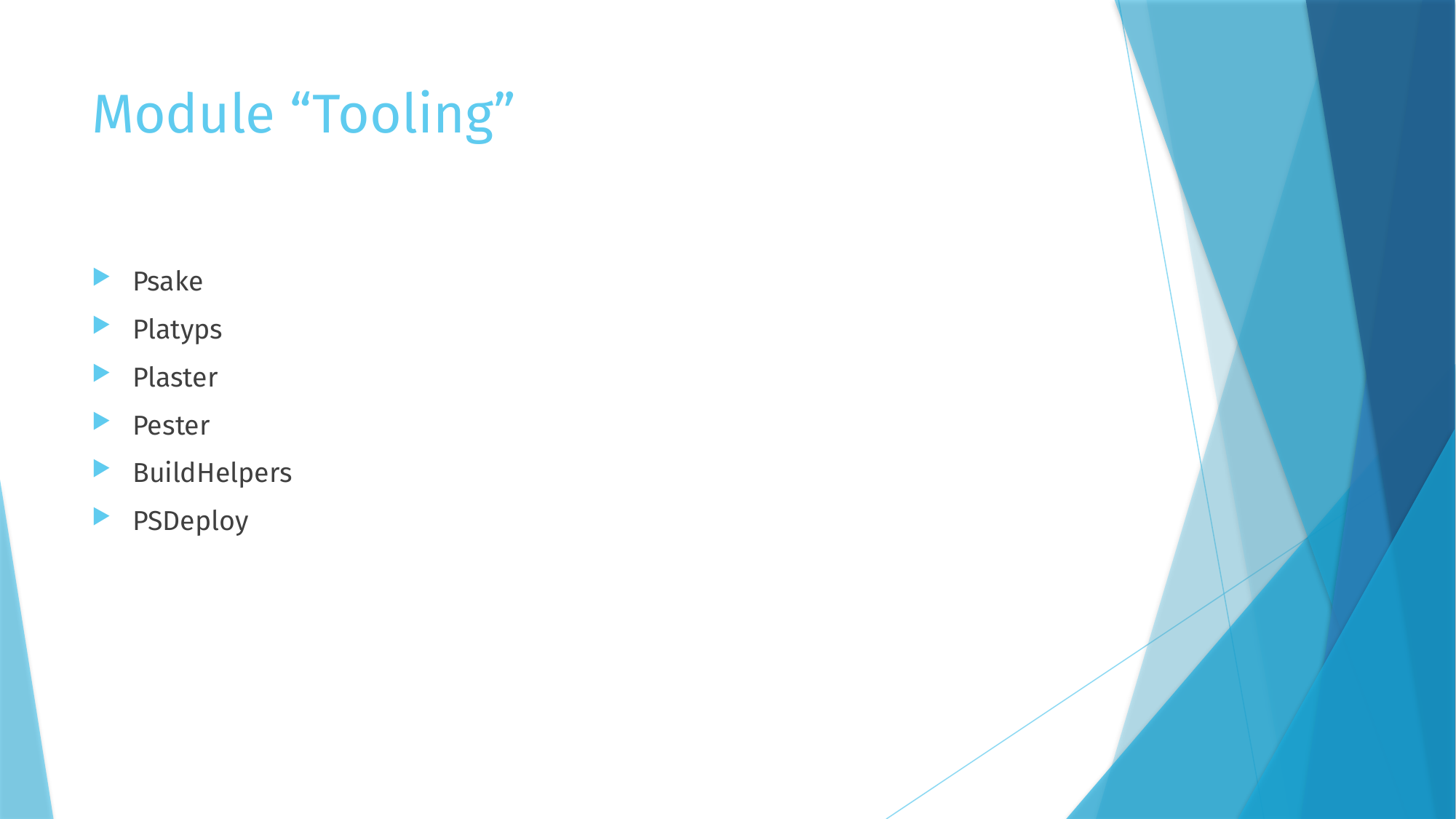

# Module “Tooling”
Psake
Platyps
Plaster
Pester
BuildHelpers
PSDeploy